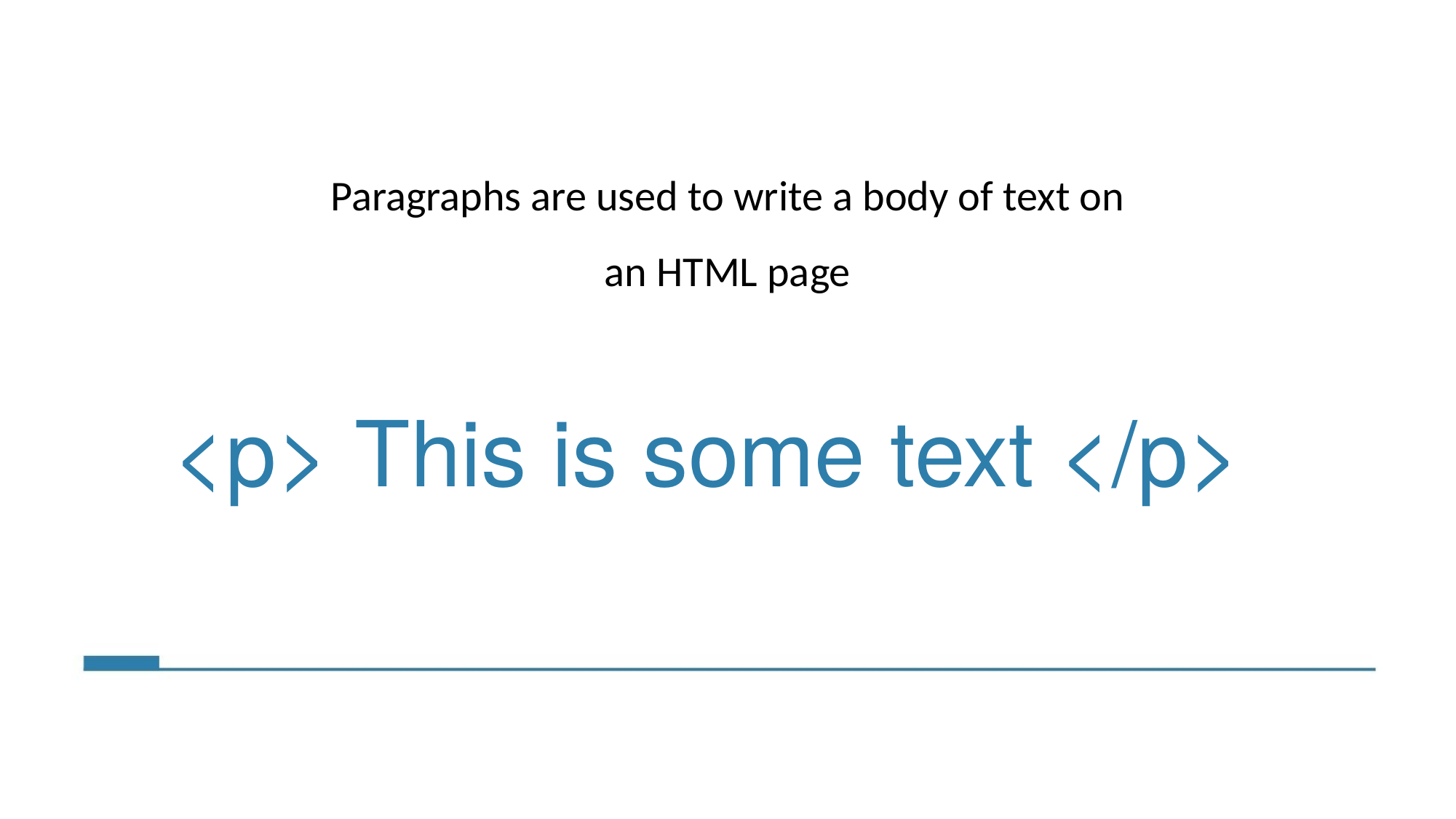

Paragraphs are used to write a body of text on an HTML page
<p> This is some text </p>